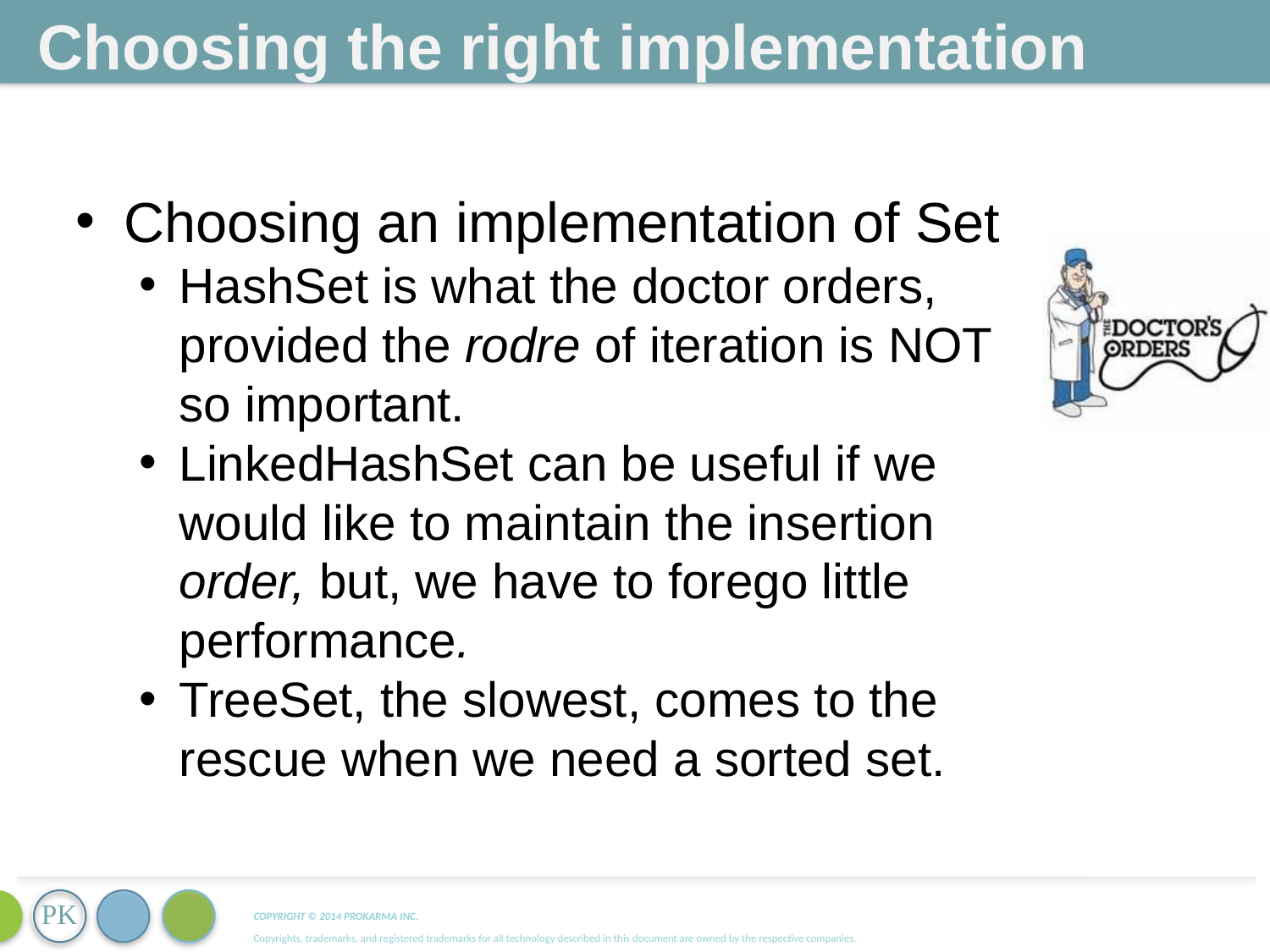

Choosing the right implementation
Choosing an implementation of Set
HashSet is what the doctor orders, provided the rodre of iteration is NOT so important.
LinkedHashSet can be useful if we would like to maintain the insertion order, but, we have to forego little performance.
TreeSet, the slowest, comes to the rescue when we need a sorted set.